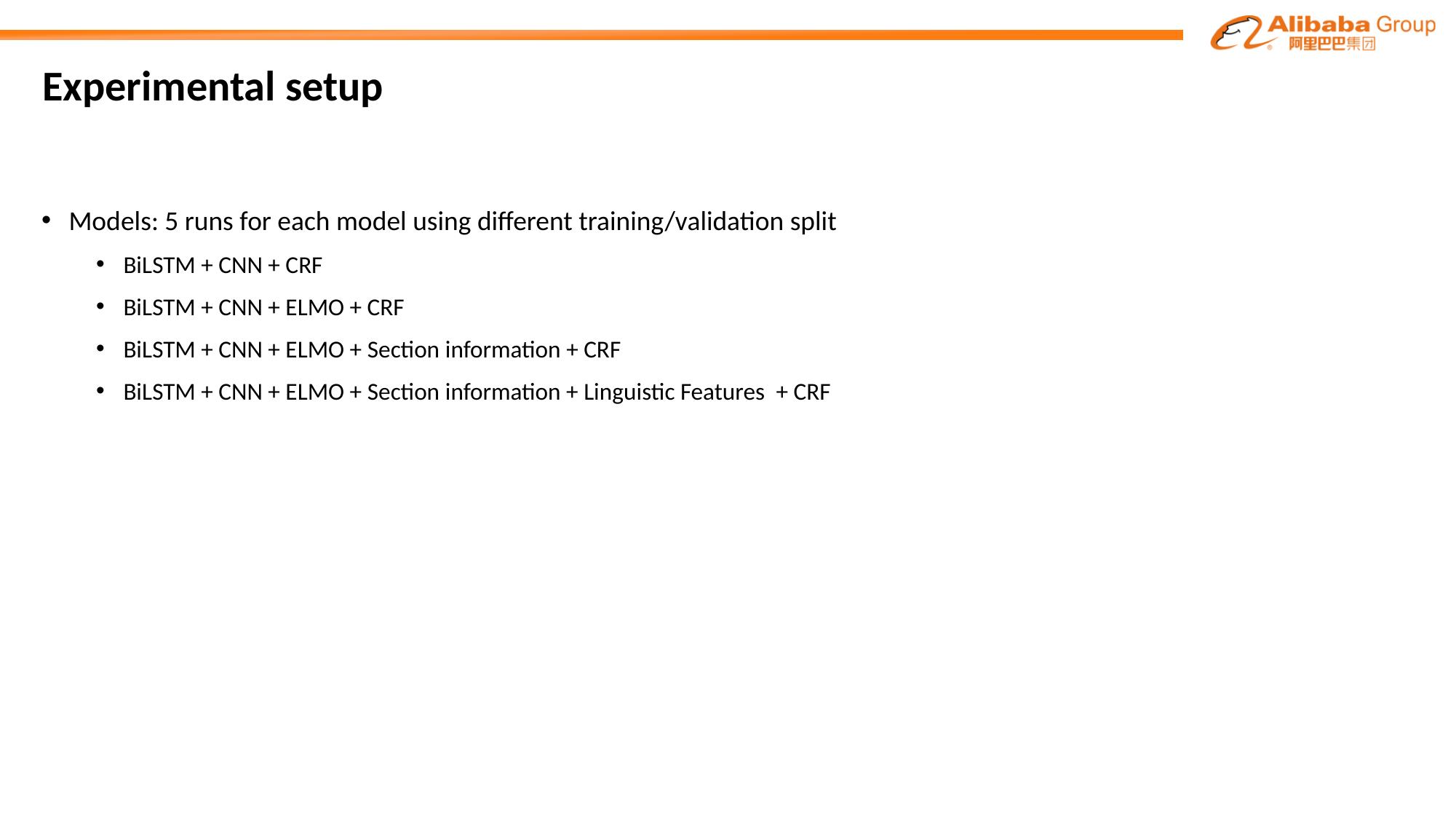

# Experimental setup

Models: 5 runs for each model using different training/validation split
BiLSTM + CNN + CRF
BiLSTM + CNN + ELMO + CRF
BiLSTM + CNN + ELMO + Section information + CRF
BiLSTM + CNN + ELMO + Section information + Linguistic Features  + CRF